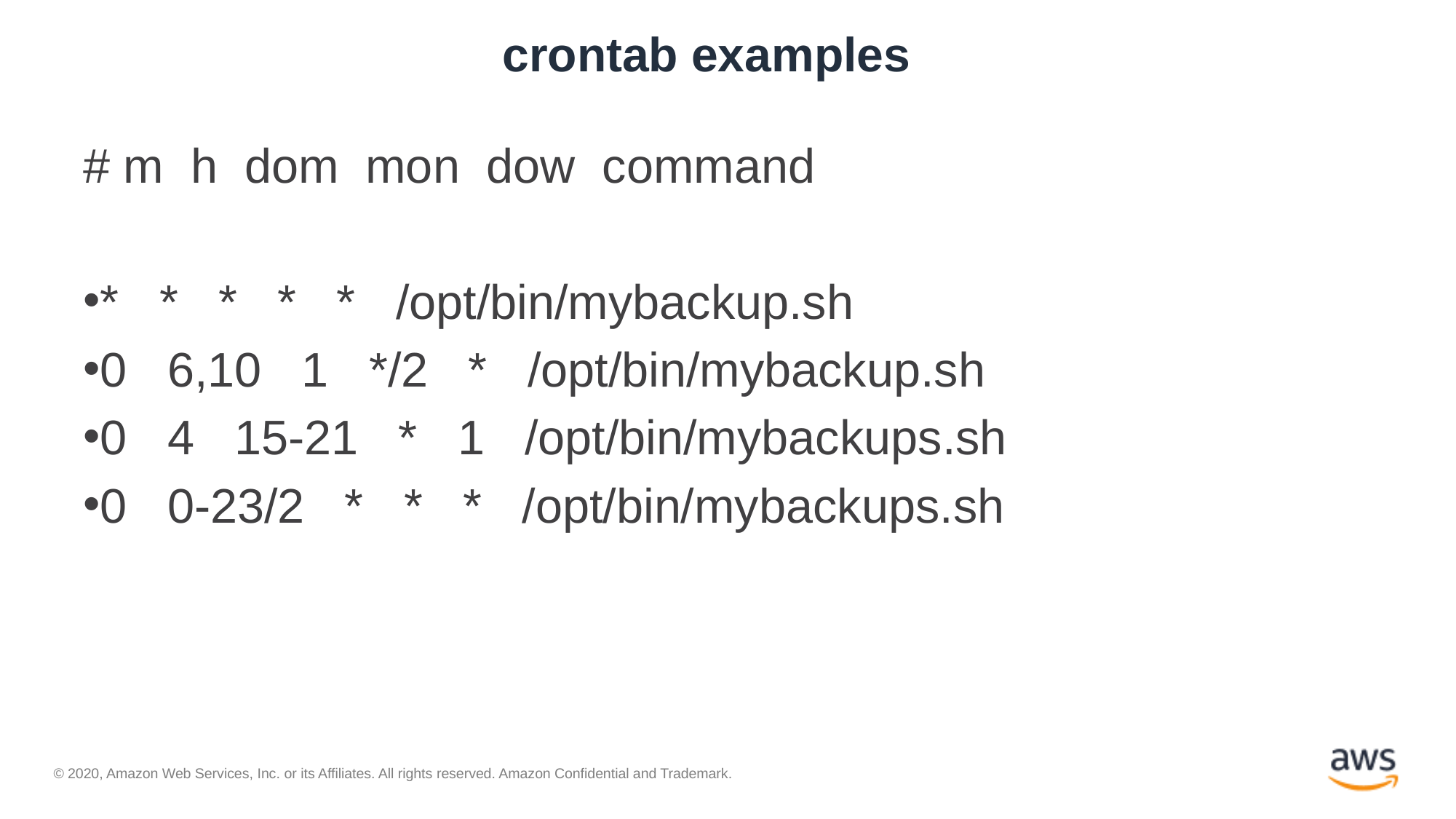

# crontab examples
# m  h  dom  mon  dow  command

*   *   *   *   *   /opt/bin/mybackup.sh
0   6,10   1   */2   *   /opt/bin/mybackup.sh
0   4   15-21   *   1   /opt/bin/mybackups.sh
0   0-23/2   *   *   *   /opt/bin/mybackups.sh